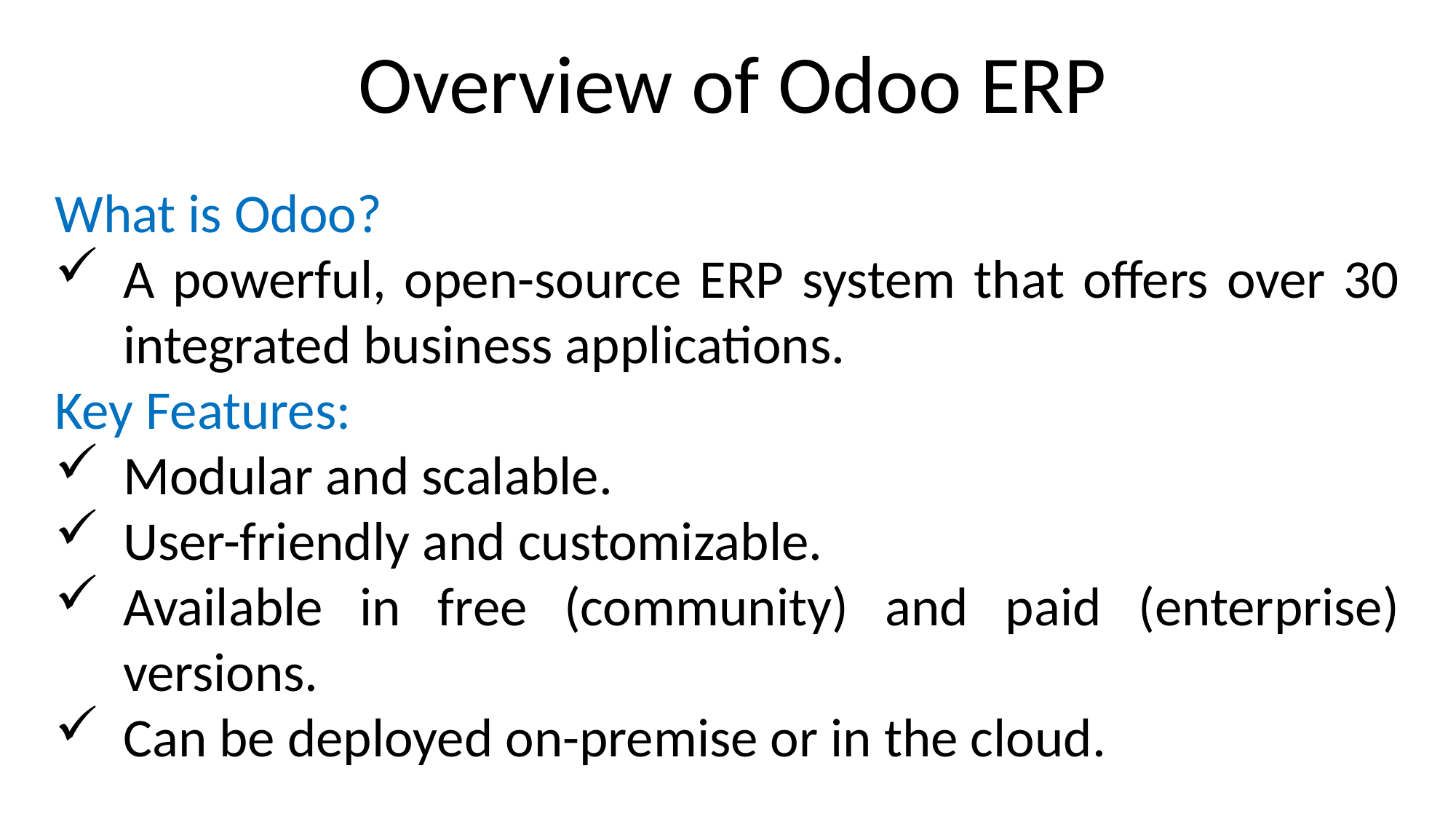

# Overview of Odoo ERP
What is Odoo?
A powerful, open-source ERP system that offers over 30 integrated business applications.
Key Features:
Modular and scalable.
User-friendly and customizable.
Available in free (community) and paid (enterprise) versions.
Can be deployed on-premise or in the cloud.